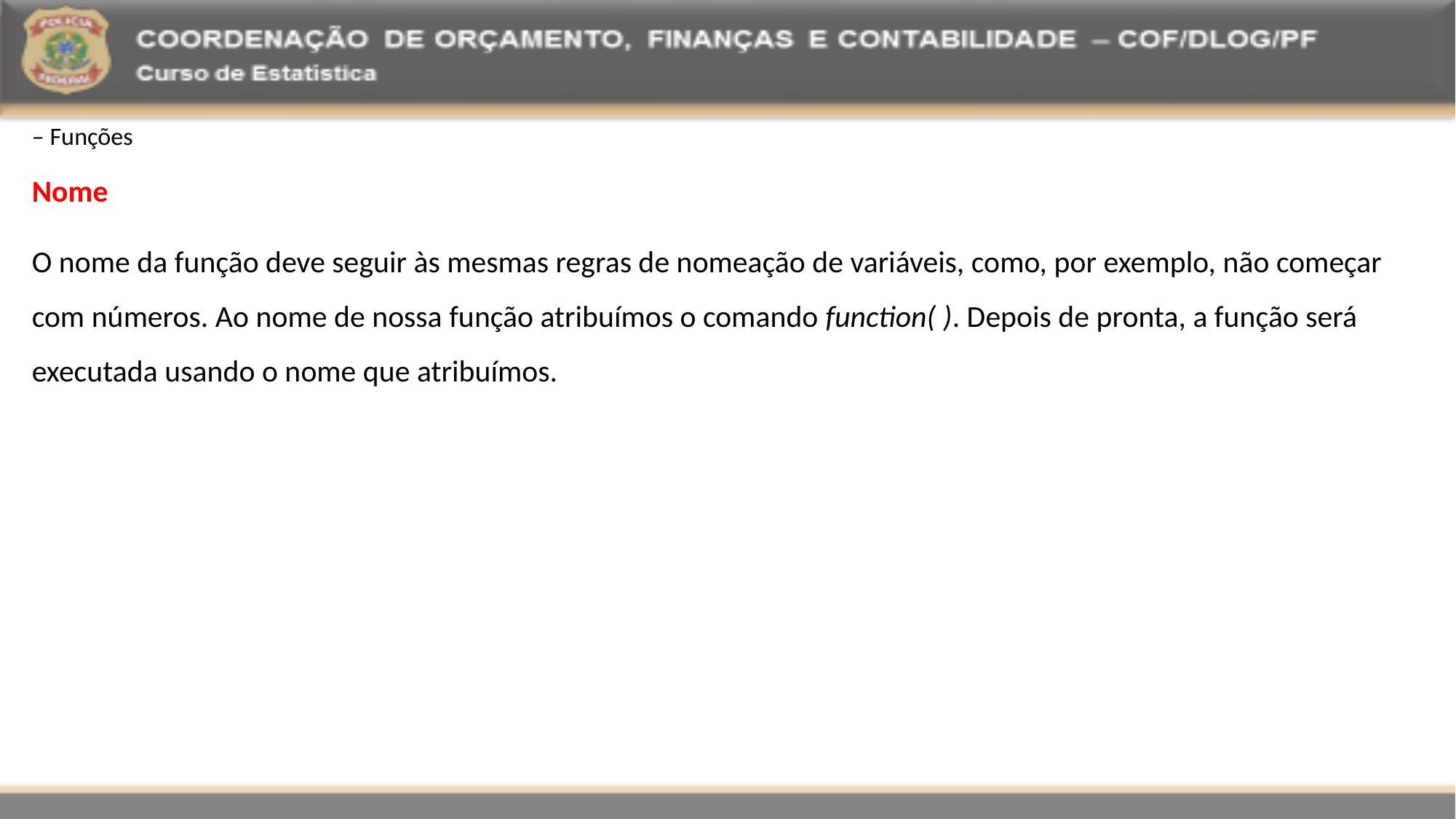

# – Funções
Nome
O nome da função deve seguir às mesmas regras de nomeação de variáveis, como, por exemplo, não começar com números. Ao nome de nossa função atribuímos o comando function( ). Depois de pronta, a função será executada usando o nome que atribuímos.